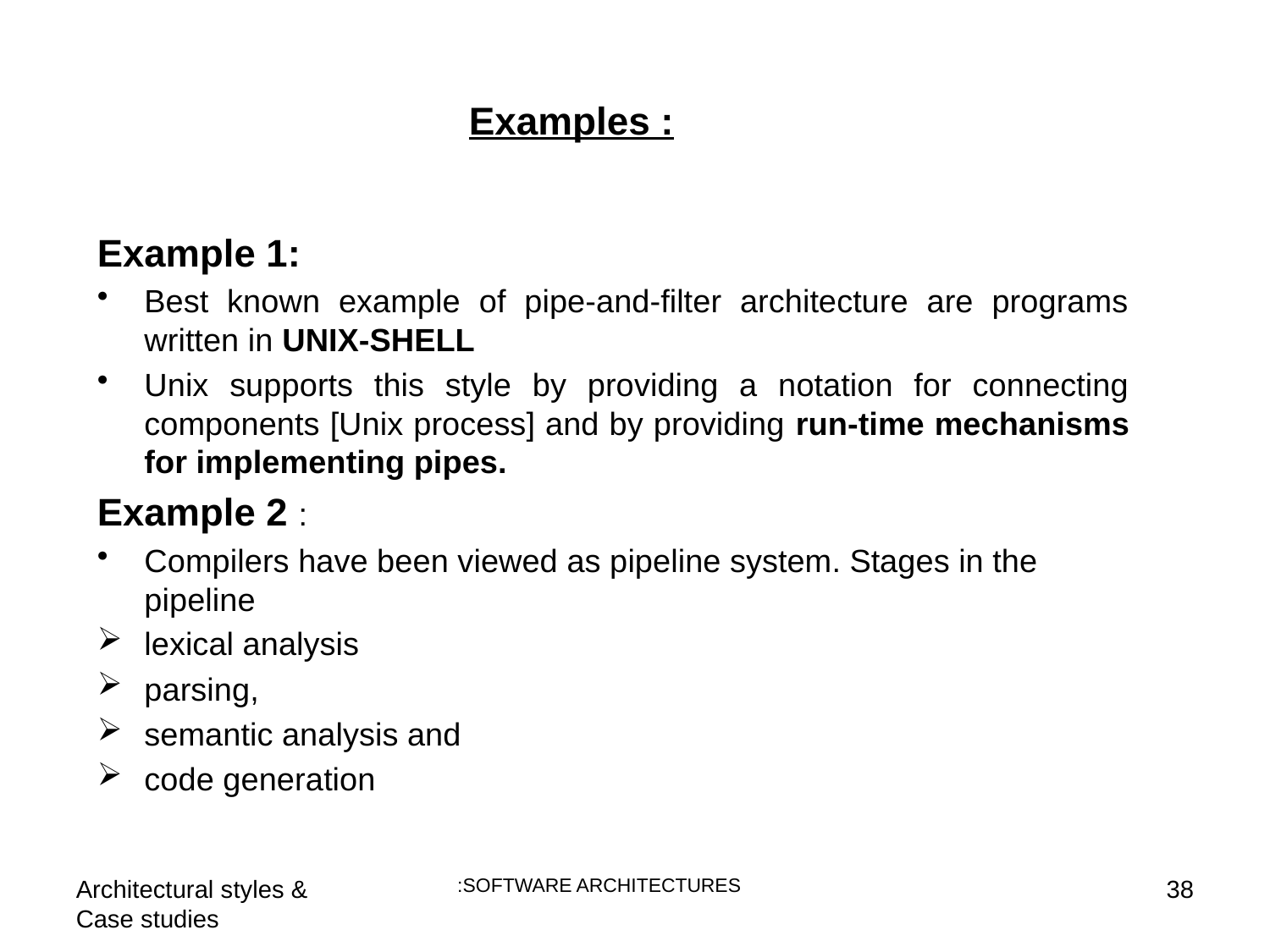

Examples :
Example 1:
Best known example of pipe-and-filter architecture are programs written in UNIX-SHELL
Unix supports this style by providing a notation for connecting components [Unix process] and by providing run-time mechanisms for implementing pipes.
Example 2 :
Compilers have been viewed as pipeline system. Stages in the pipeline
lexical analysis
parsing,
semantic analysis and
code generation

Architectural styles & Case studies
  :SOFTWARE ARCHITECTURES
38